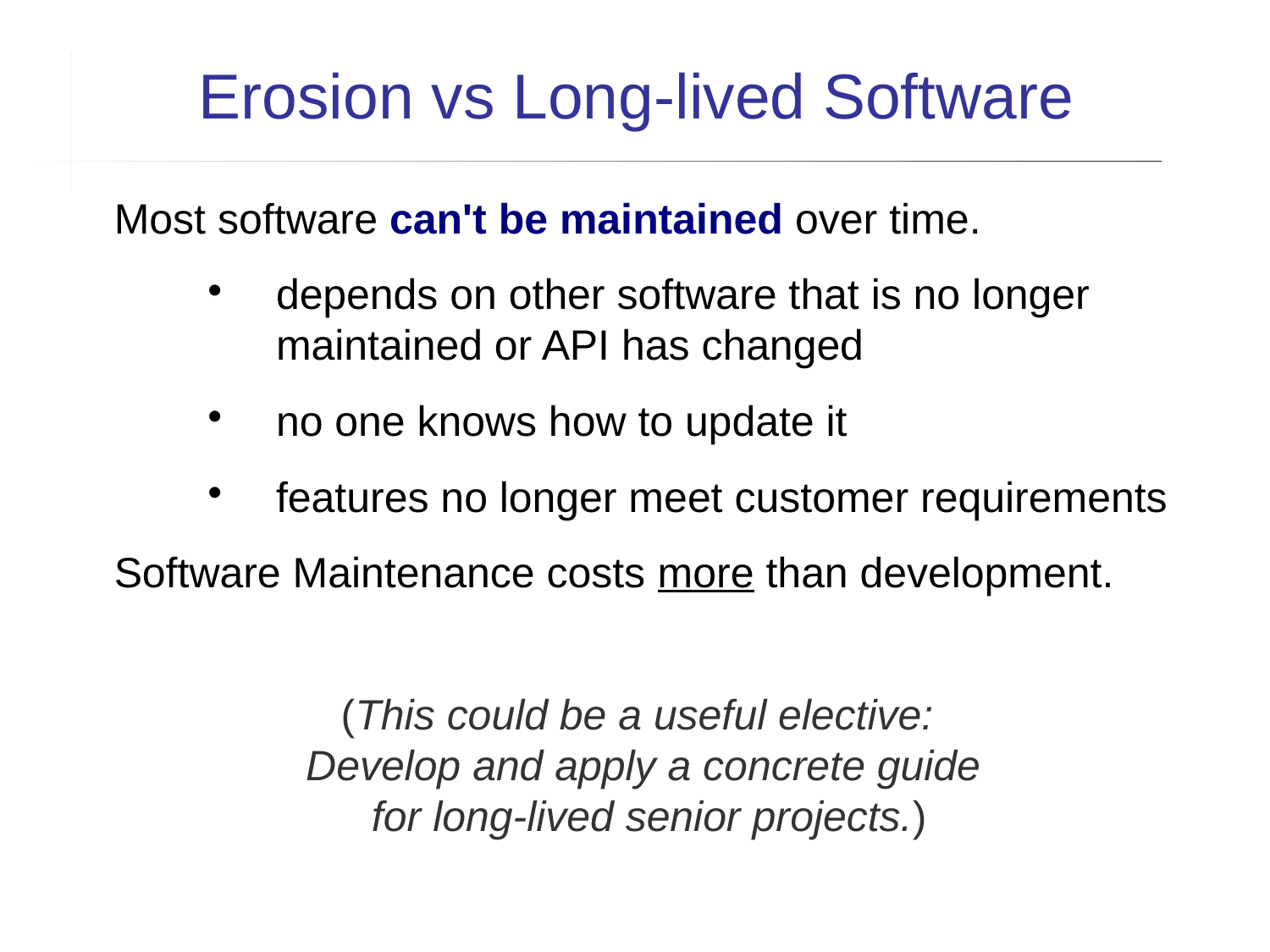

Erosion vs Long-lived Software
Most software can't be maintained over time.
depends on other software that is no longer maintained or API has changed
no one knows how to update it
features no longer meet customer requirements
Software Maintenance costs more than development.

(This could be a useful elective:
Develop and apply a concrete guide
for long-lived senior projects.)